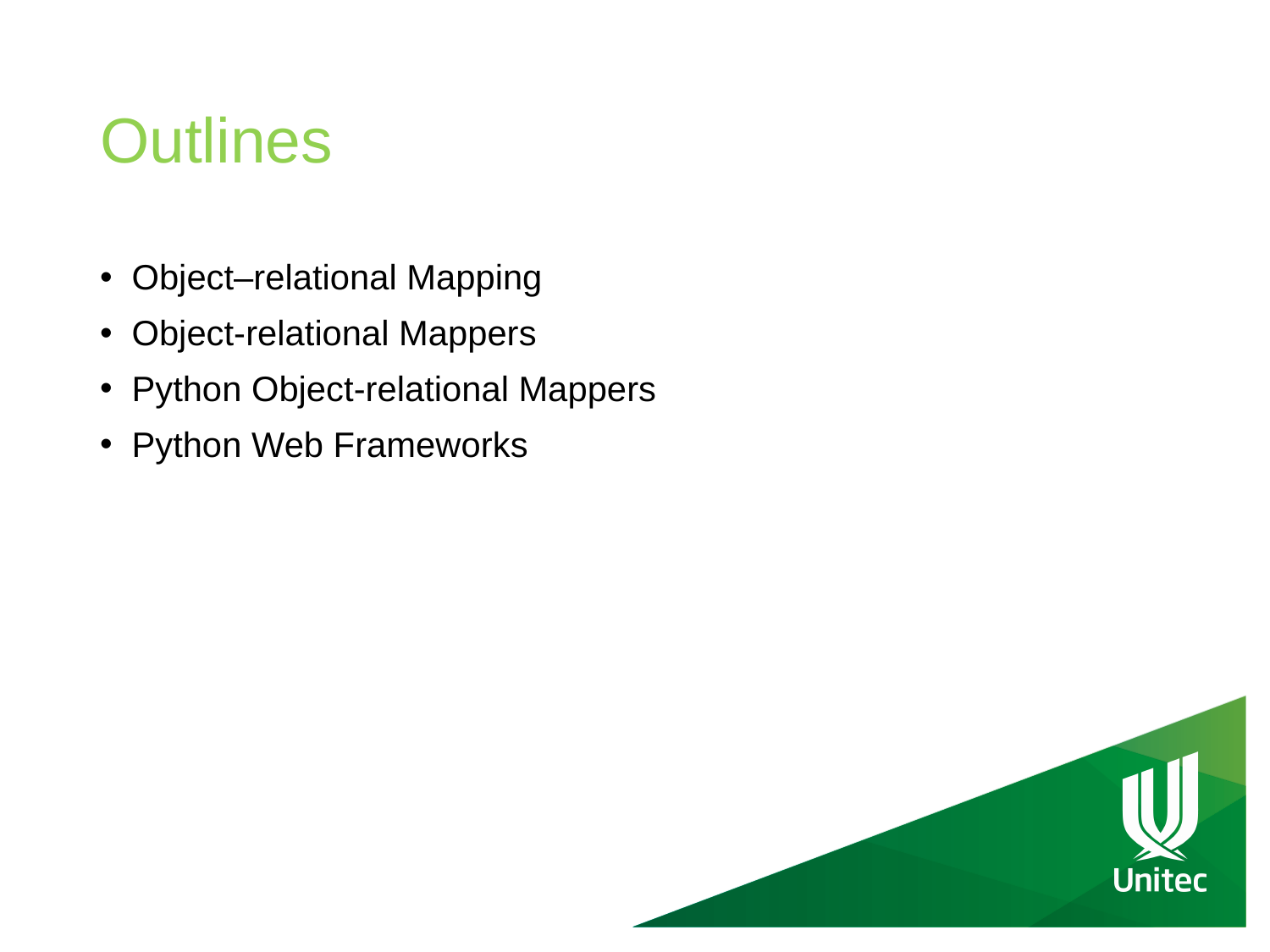

# Outlines
Object–relational Mapping
Object-relational Mappers
Python Object-relational Mappers
Python Web Frameworks